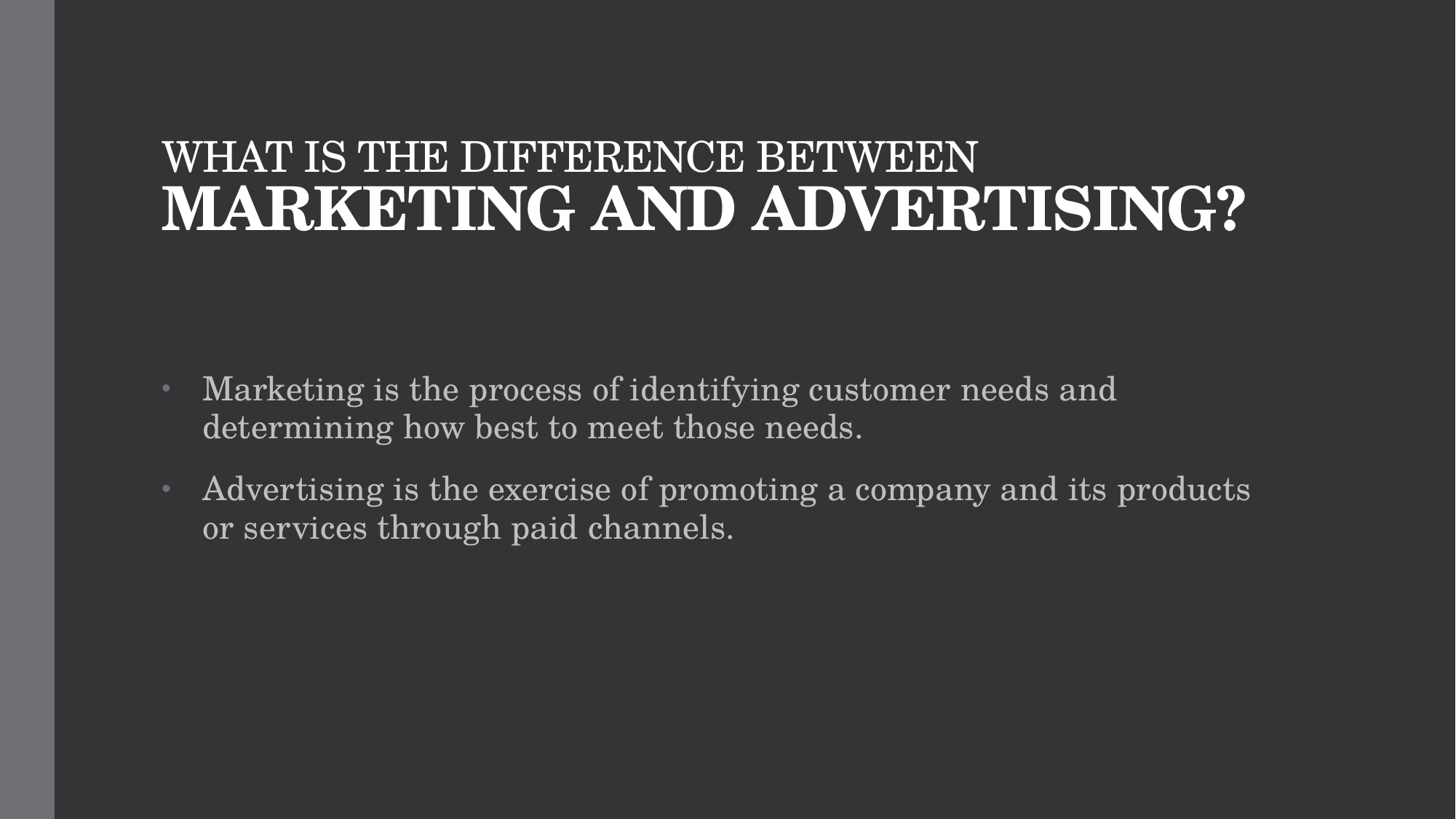

# WHAT IS THE DIFFERENCE BETWEEN MARKETING AND ADVERTISING?
Marketing is the process of identifying customer needs and determining how best to meet those needs.
Advertising is the exercise of promoting a company and its products or services through paid channels.